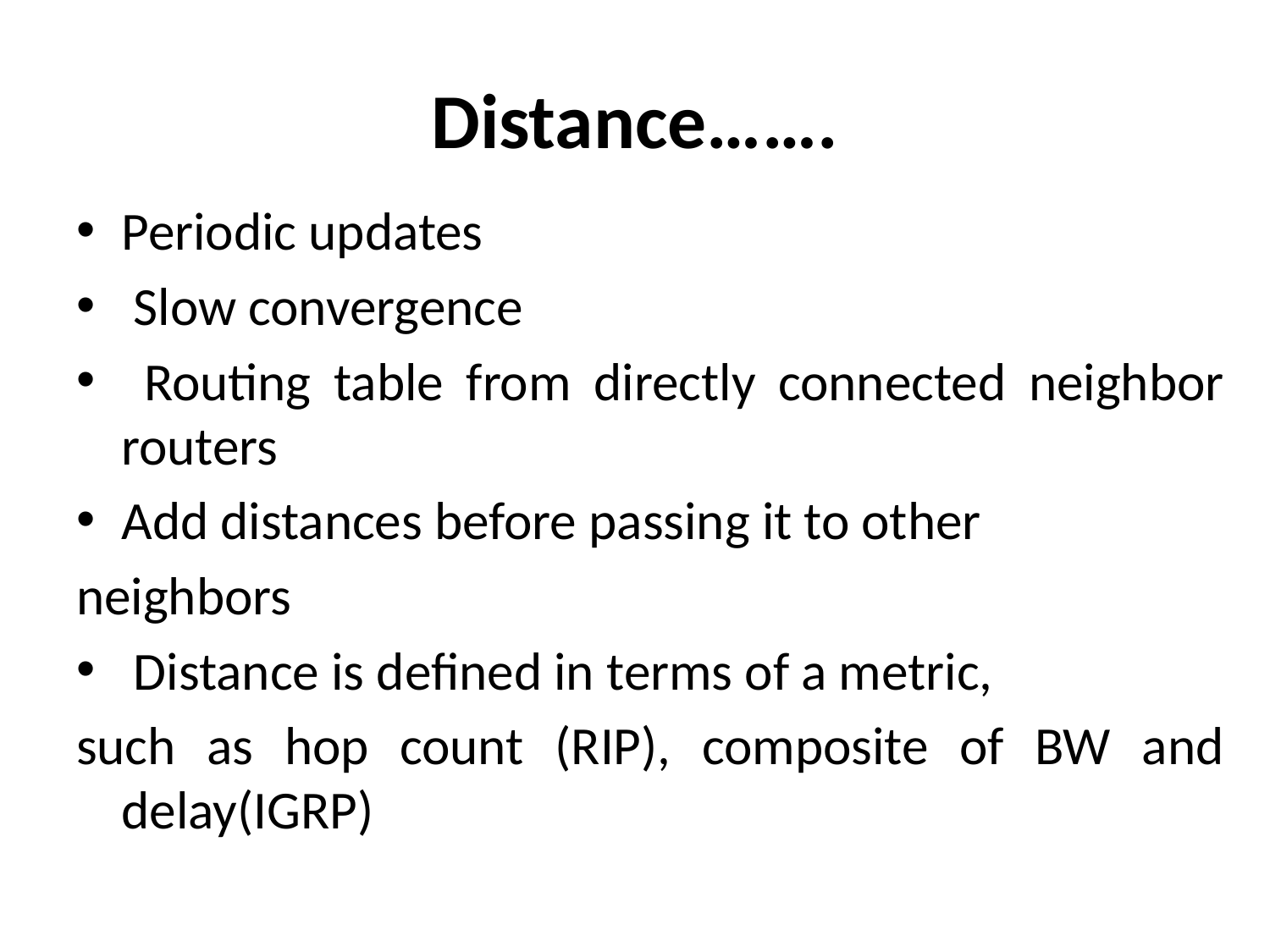

# Distance…….
Periodic updates
 Slow convergence
 Routing table from directly connected neighbor routers
Add distances before passing it to other
neighbors
 Distance is defined in terms of a metric,
such as hop count (RIP), composite of BW and delay(IGRP)